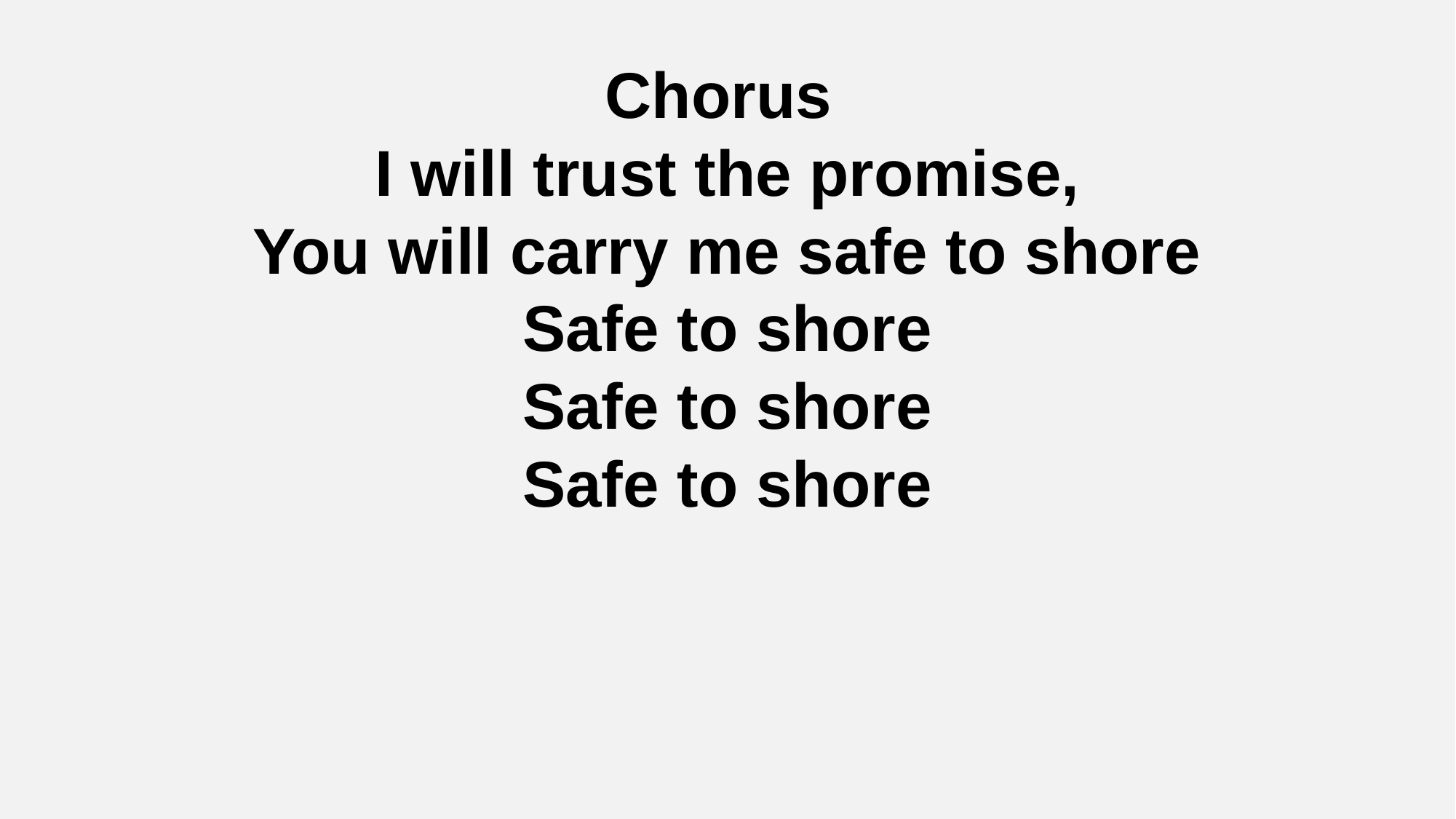

Chorus
I will trust the promise,
You will carry me safe to shore
Safe to shore
Safe to shore
Safe to shore